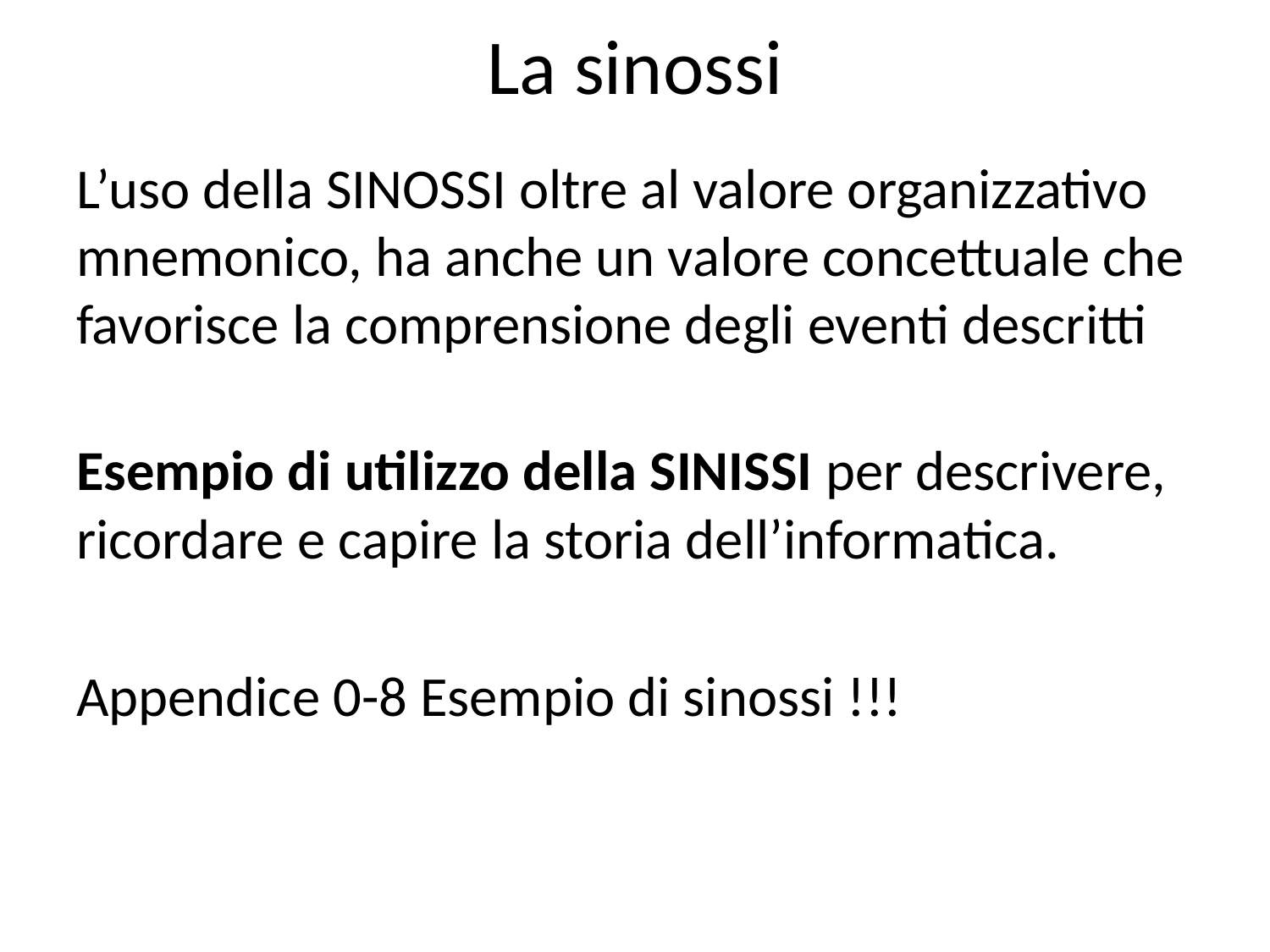

# La sinossi
L’uso della SINOSSI oltre al valore organizzativo mnemonico, ha anche un valore concettuale che favorisce la comprensione degli eventi descritti
Esempio di utilizzo della SINISSI per descrivere, ricordare e capire la storia dell’informatica.

Appendice 0-8 Esempio di sinossi !!!